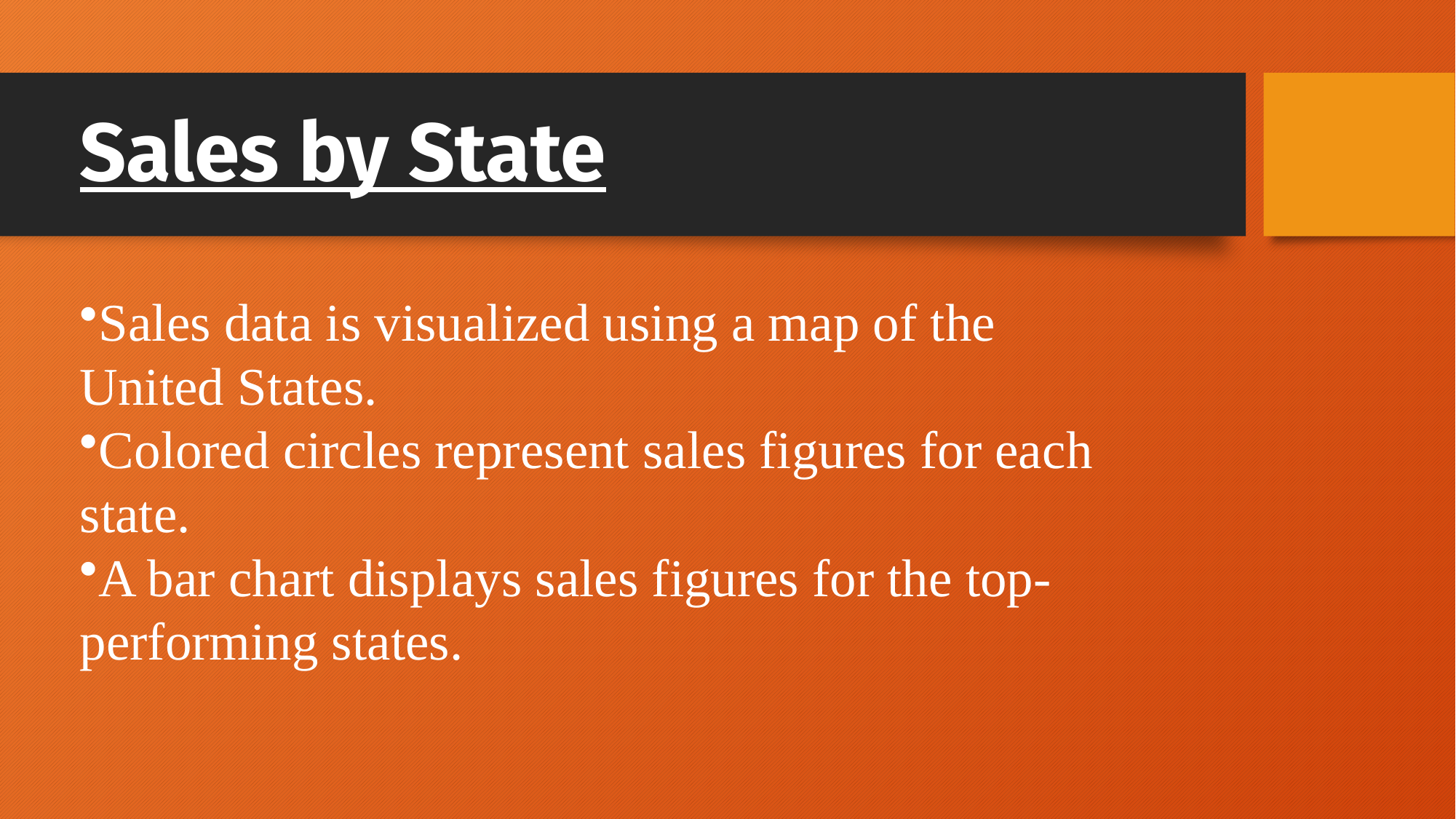

# Sales by State
Sales data is visualized using a map of the United States.
Colored circles represent sales figures for each state.
A bar chart displays sales figures for the top-performing states.